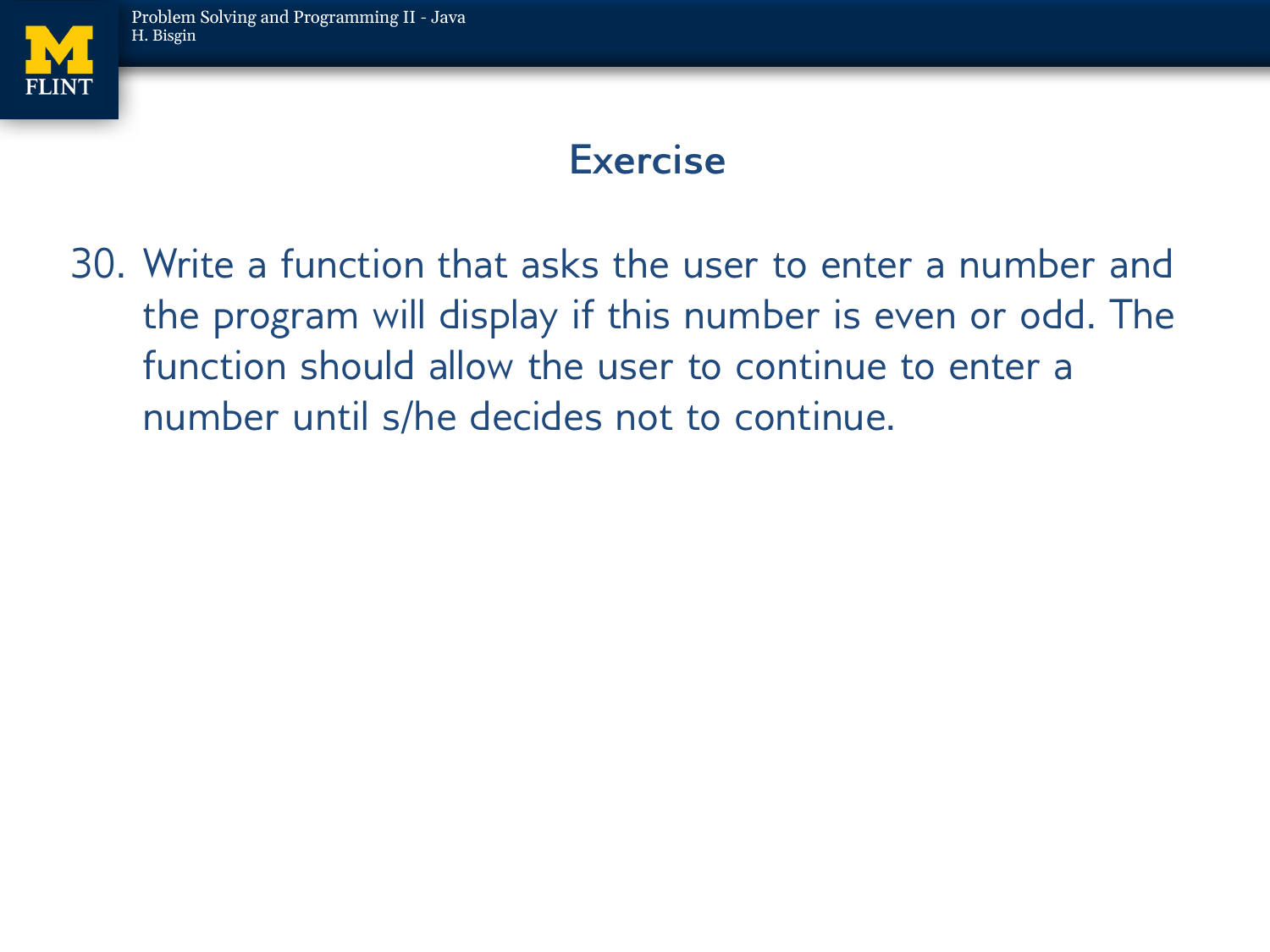

# Exercise
Write a function that asks the user to enter a number and the program will display if this number is even or odd. The function should allow the user to continue to enter a number until s/he decides not to continue.